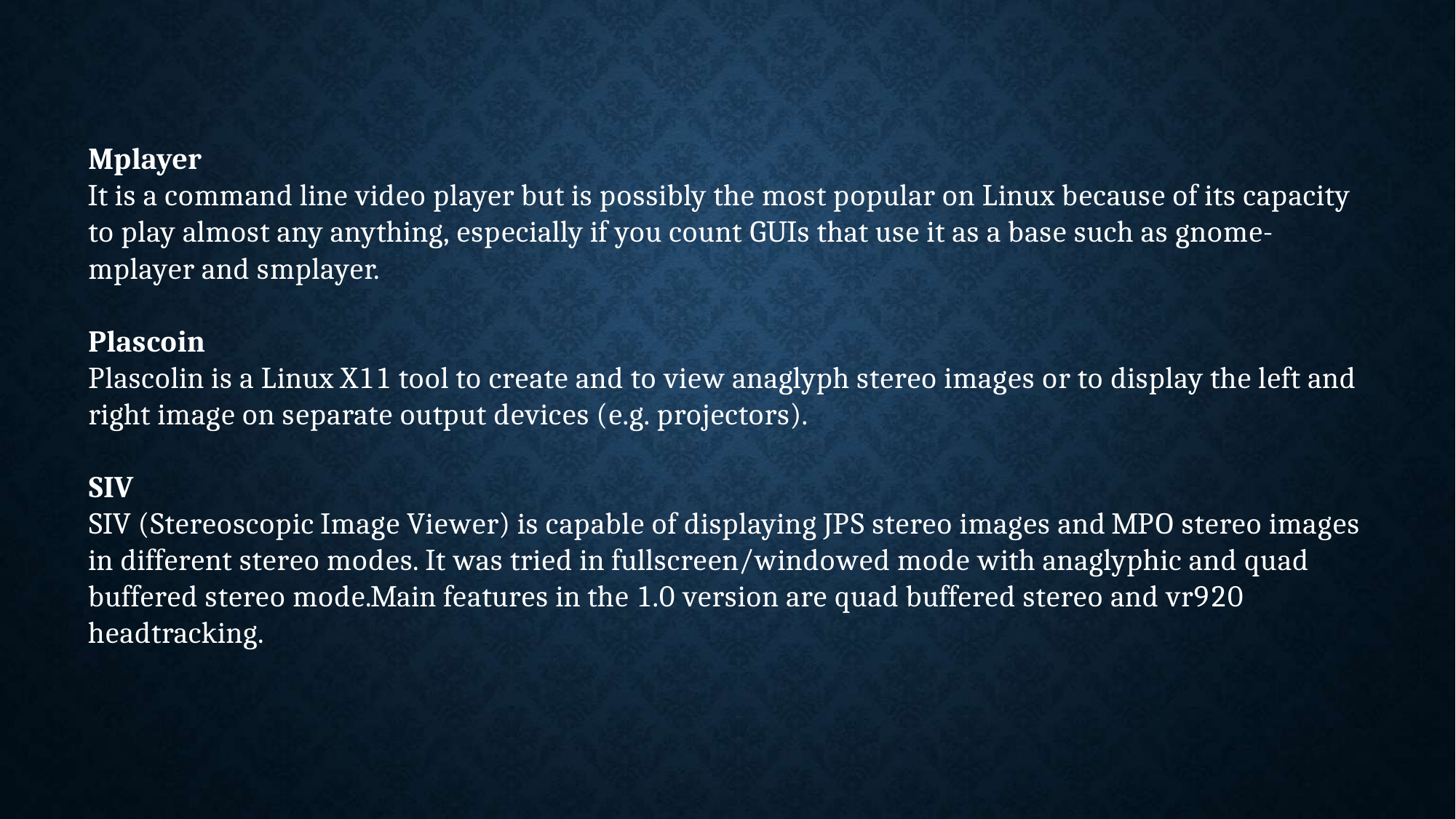

#
Mplayer
It is a command line video player but is possibly the most popular on Linux because of its capacity to play almost any anything, especially if you count GUIs that use it as a base such as gnome-mplayer and smplayer.

Plascoin
Plascolin is a Linux X11 tool to create and to view anaglyph stereo images or to display the left and right image on separate output devices (e.g. projectors).

SIV
SIV (Stereoscopic Image Viewer) is capable of displaying JPS stereo images and MPO stereo images in different stereo modes. It was tried in fullscreen/windowed mode with anaglyphic and quad buffered stereo mode.Main features in the 1.0 version are quad buffered stereo and vr920 headtracking.